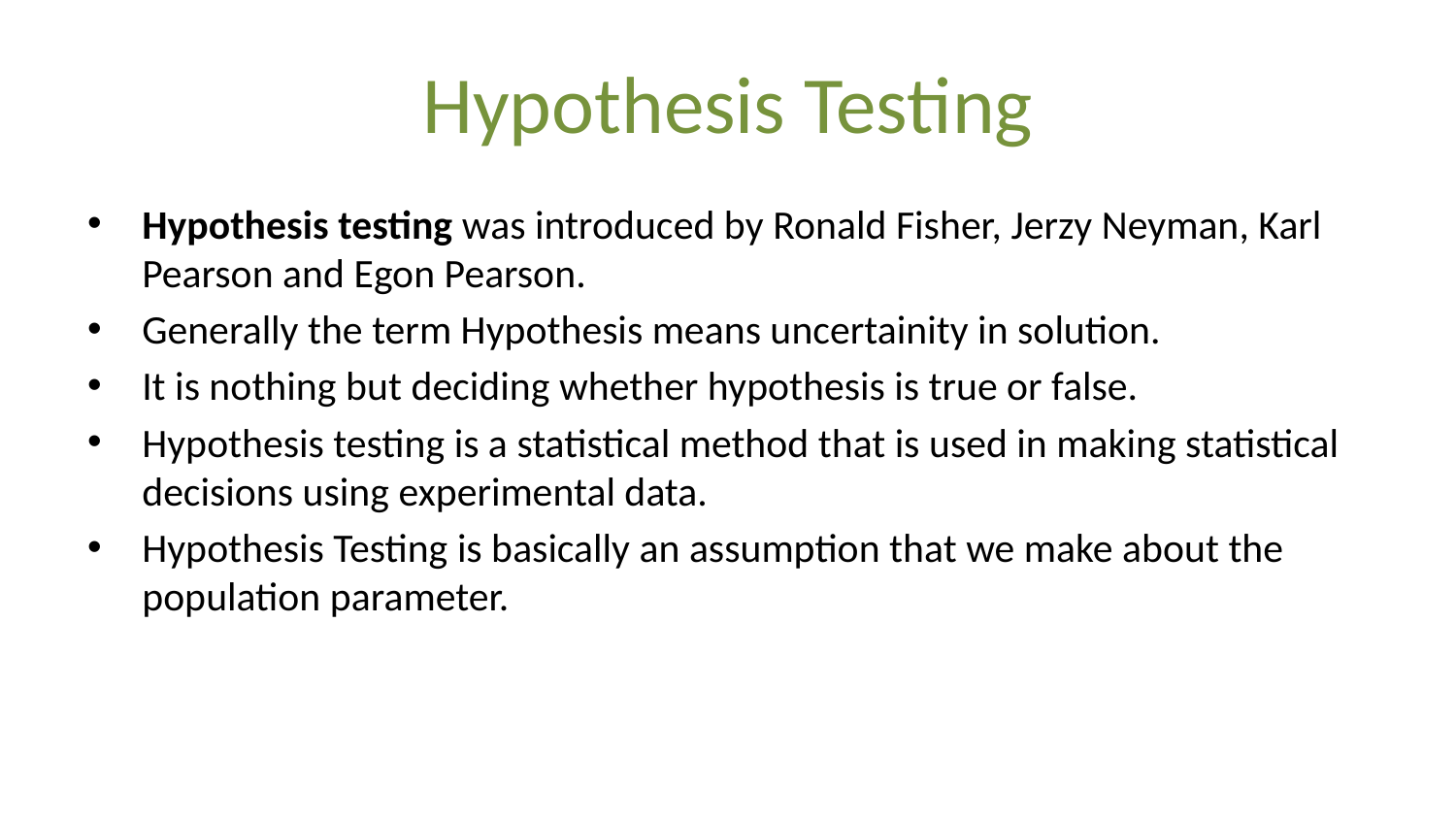

# Hypothesis Testing
Hypothesis testing was introduced by Ronald Fisher, Jerzy Neyman, Karl Pearson and Egon Pearson.
Generally the term Hypothesis means uncertainity in solution.
It is nothing but deciding whether hypothesis is true or false.
Hypothesis testing is a statistical method that is used in making statistical decisions using experimental data.
Hypothesis Testing is basically an assumption that we make about the population parameter.